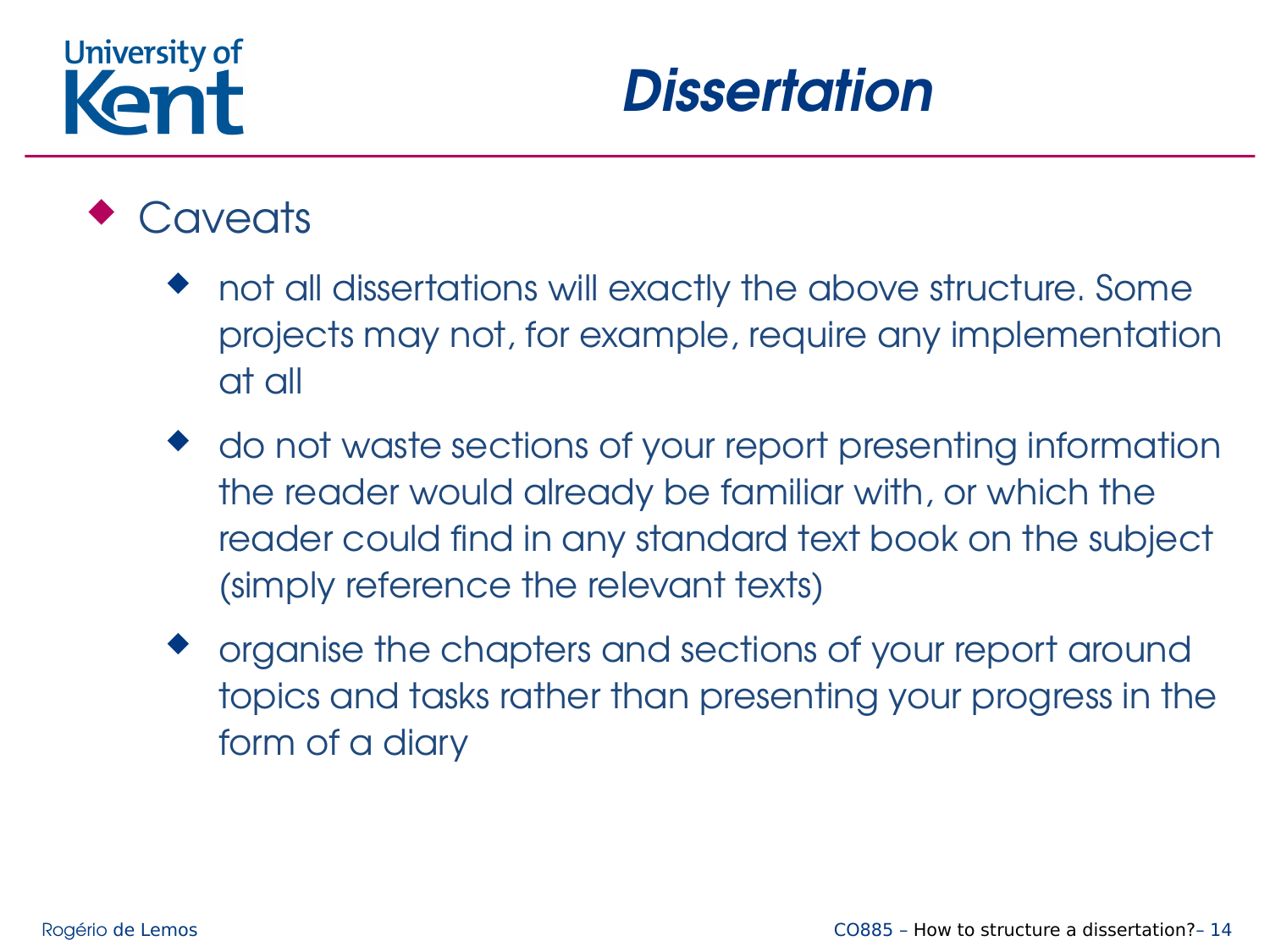

# Dissertation
Caveats
not all dissertations will exactly the above structure. Some projects may not, for example, require any implementation at all
do not waste sections of your report presenting information the reader would already be familiar with, or which the reader could find in any standard text book on the subject (simply reference the relevant texts)
organise the chapters and sections of your report around topics and tasks rather than presenting your progress in the form of a diary